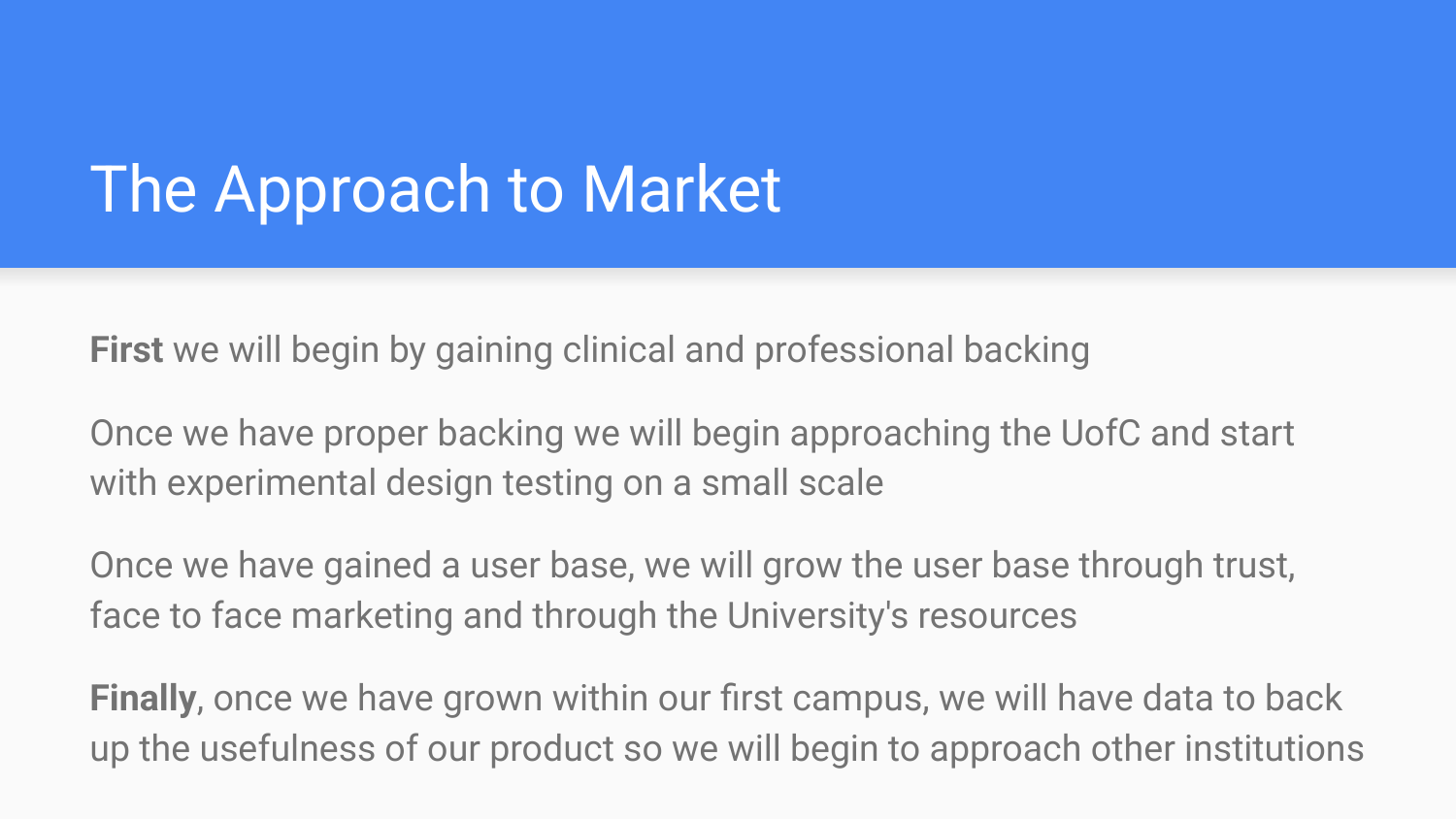

# The Approach to Market
First we will begin by gaining clinical and professional backing
Once we have proper backing we will begin approaching the UofC and start with experimental design testing on a small scale
Once we have gained a user base, we will grow the user base through trust, face to face marketing and through the University's resources
Finally, once we have grown within our first campus, we will have data to back up the usefulness of our product so we will begin to approach other institutions